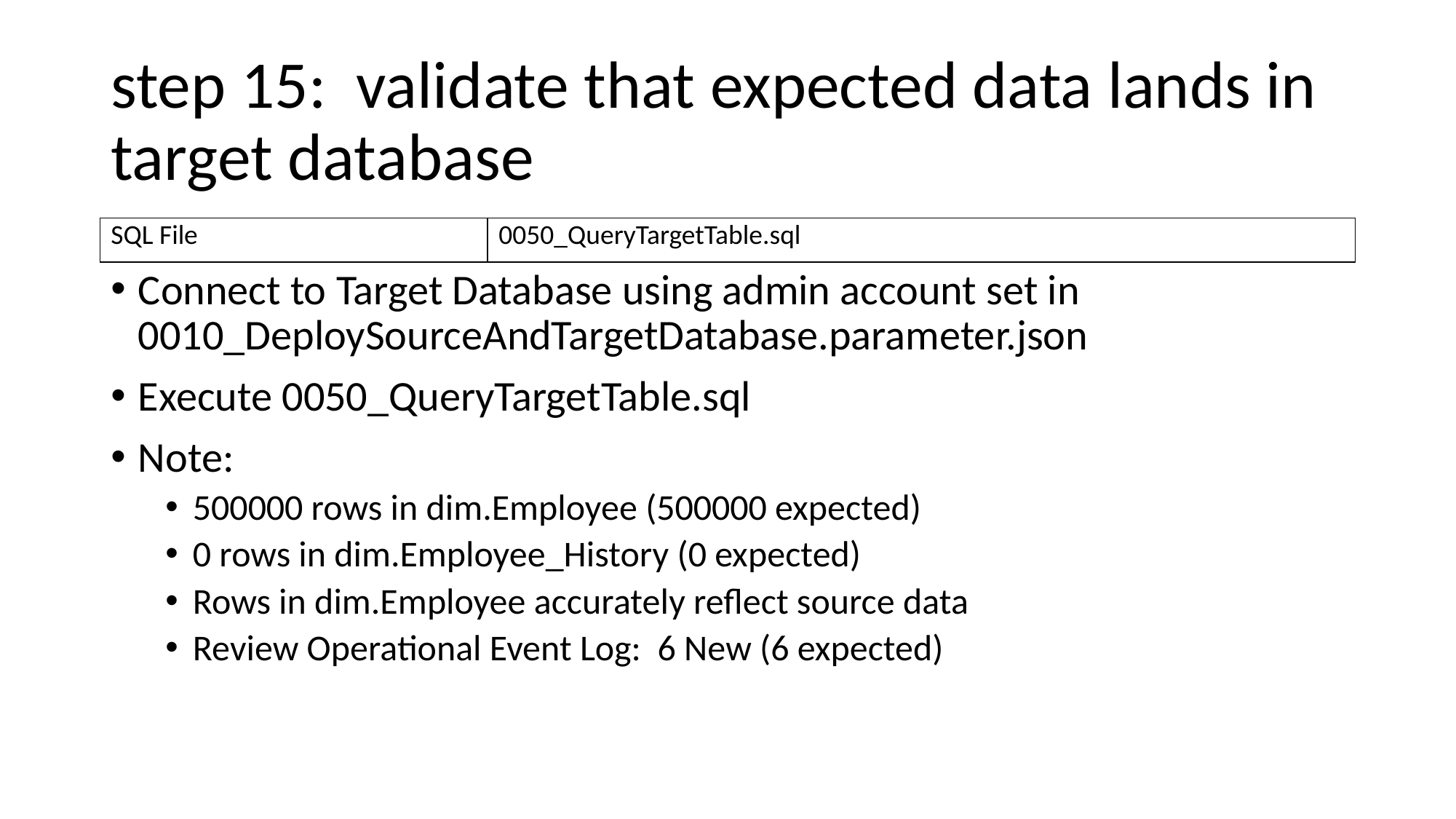

# step 15:  validate that expected data lands in target database
| SQL File | 0050\_QueryTargetTable.sql |
| --- | --- |
Connect to Target Database using admin account set in 0010_DeploySourceAndTargetDatabase.parameter.json
Execute 0050_QueryTargetTable.sql
Note:
500000 rows in dim.Employee (500000 expected)
0 rows in dim.Employee_History (0 expected)
Rows in dim.Employee accurately reflect source data
Review Operational Event Log:  6 New (6 expected)